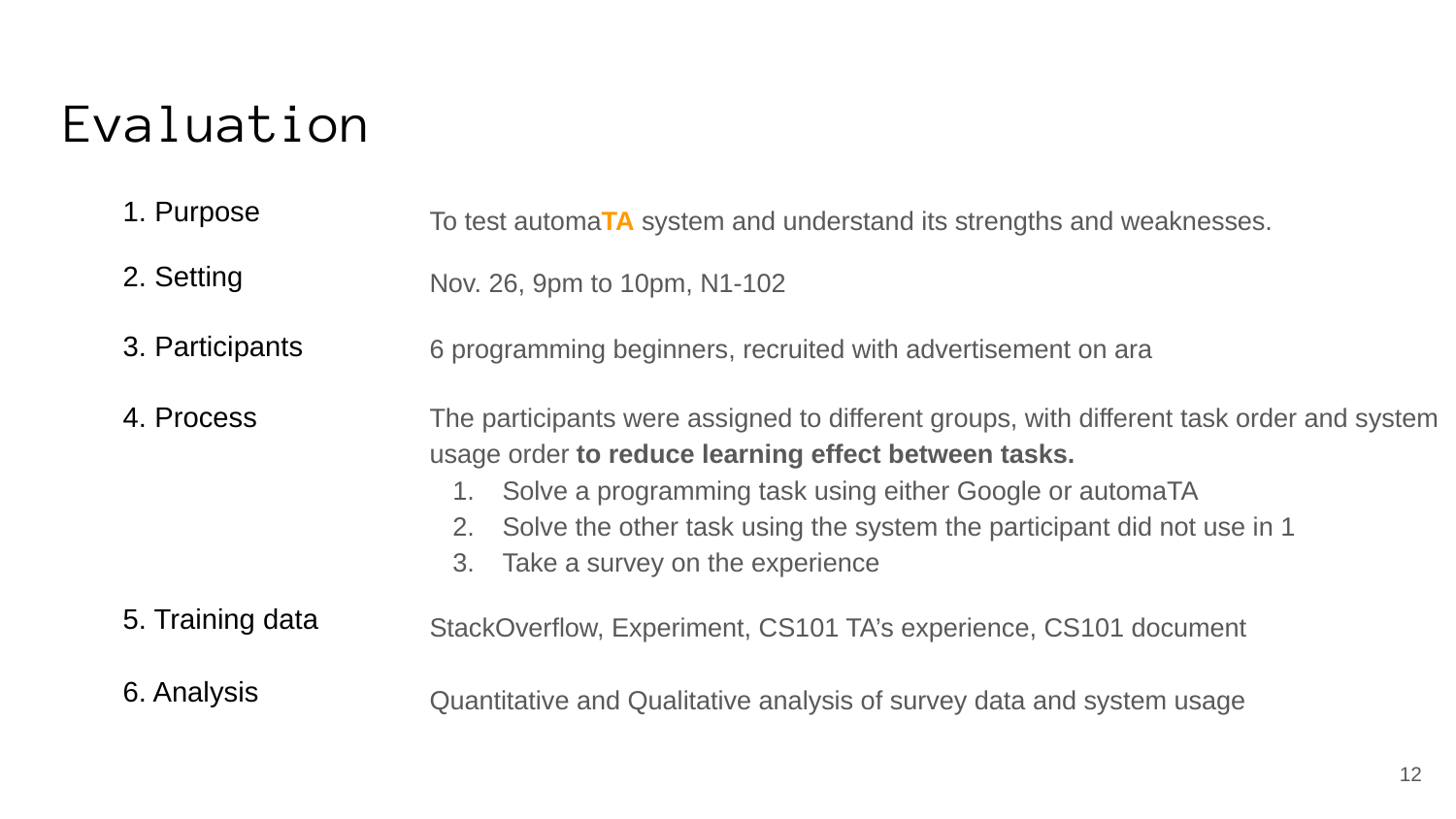

# Evaluation
1. Purpose
To test automaTA system and understand its strengths and weaknesses.
2. Setting
Nov. 26, 9pm to 10pm, N1-102
6 programming beginners, recruited with advertisement on ara

3. Participants
The participants were assigned to different groups, with different task order and system usage order to reduce learning effect between tasks.
Solve a programming task using either Google or automaTA
Solve the other task using the system the participant did not use in 1
Take a survey on the experience

4. Process
5. Training data
StackOverflow, Experiment, CS101 TA’s experience, CS101 document
6. Analysis
Quantitative and Qualitative analysis of survey data and system usage
12